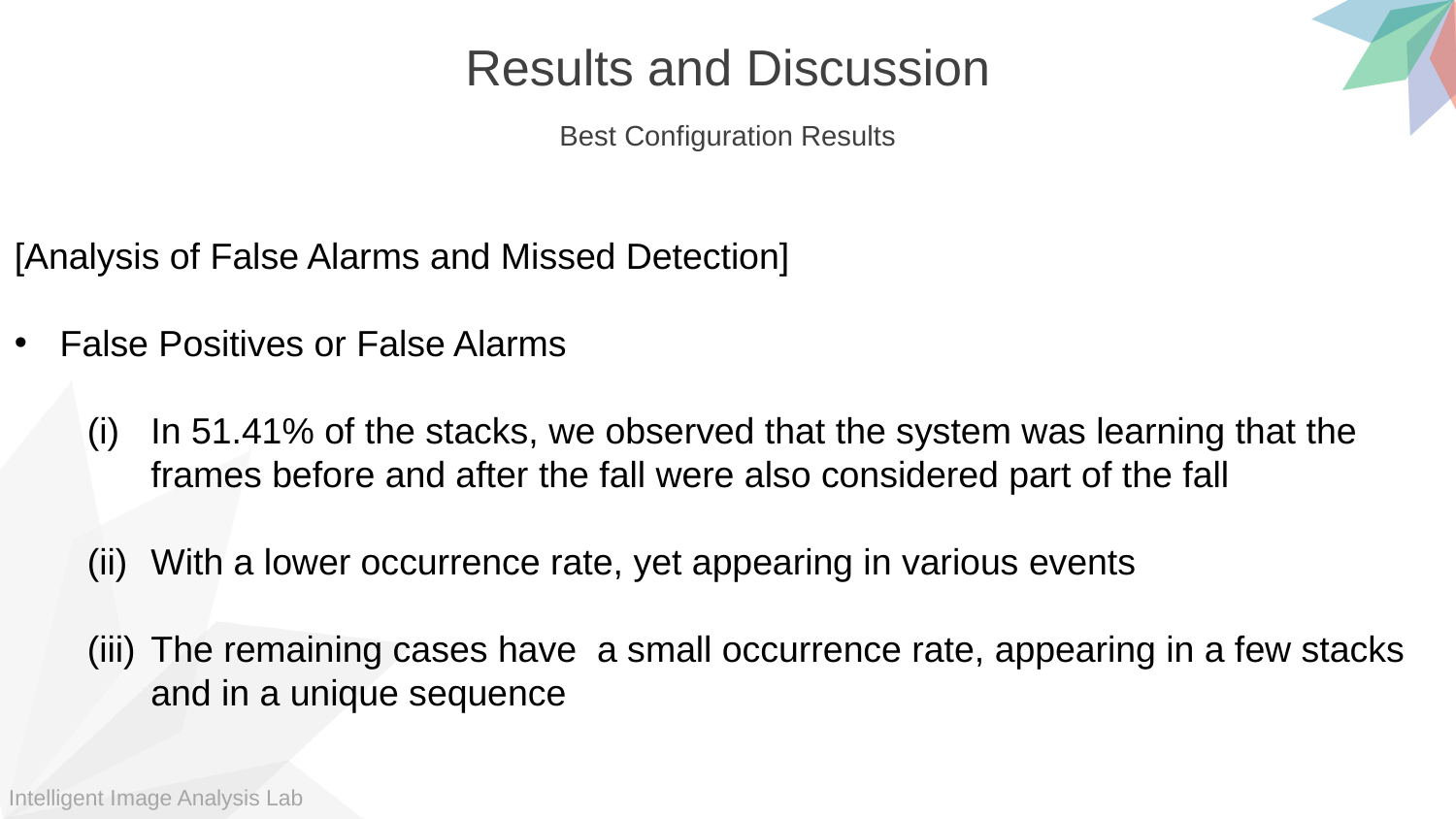

Results and Discussion
Best Configuration Results
[Analysis of False Alarms and Missed Detection]

False Positives or False Alarms

In 51.41% of the stacks, we observed that the system was learning that the frames before and after the fall were also considered part of the fall

With a lower occurrence rate, yet appearing in various events

The remaining cases have  a small occurrence rate, appearing in a few stacks and in a unique sequence